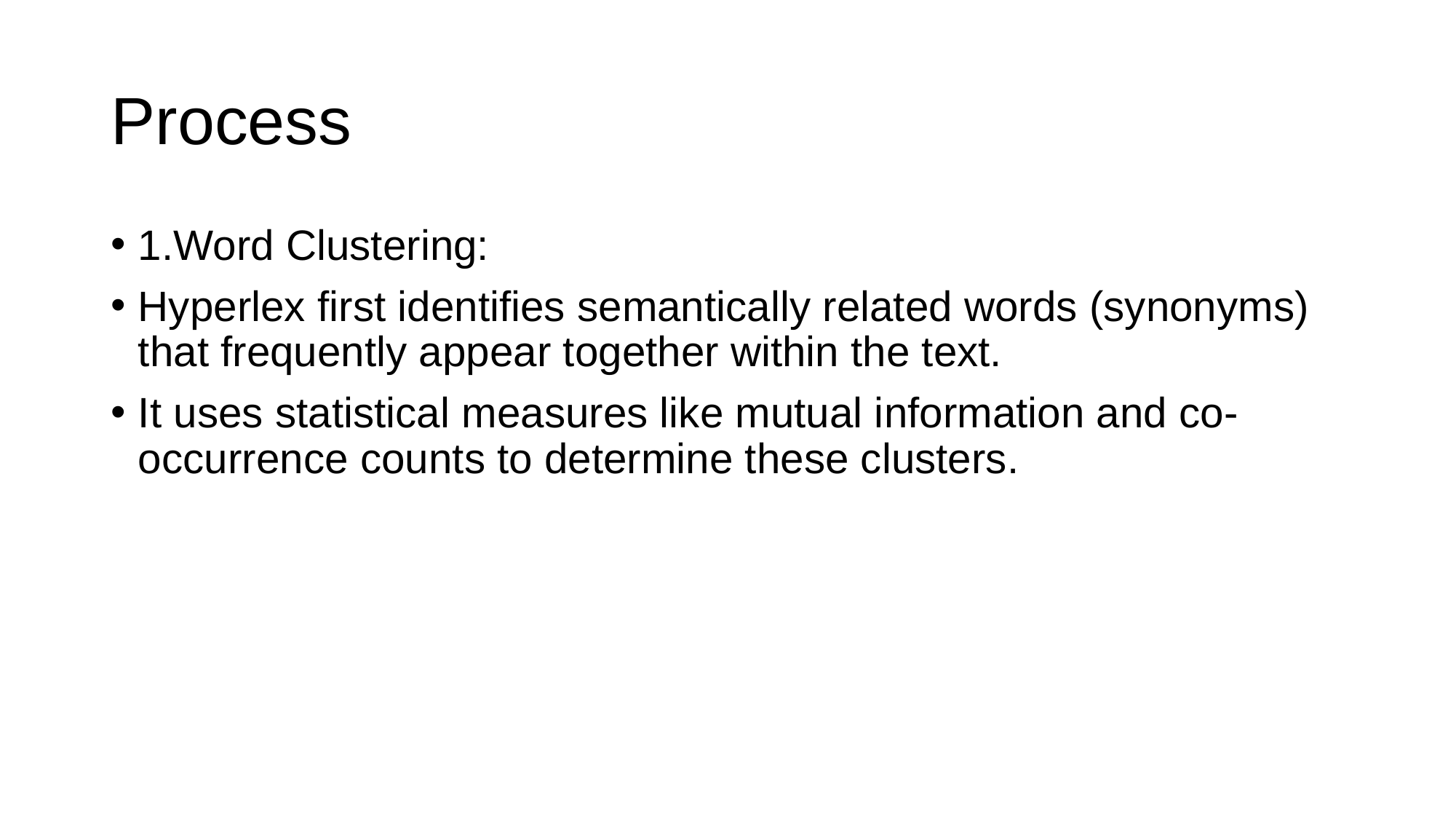

# Process
1.Word Clustering:
Hyperlex first identifies semantically related words (synonyms) that frequently appear together within the text.
It uses statistical measures like mutual information and co-occurrence counts to determine these clusters.